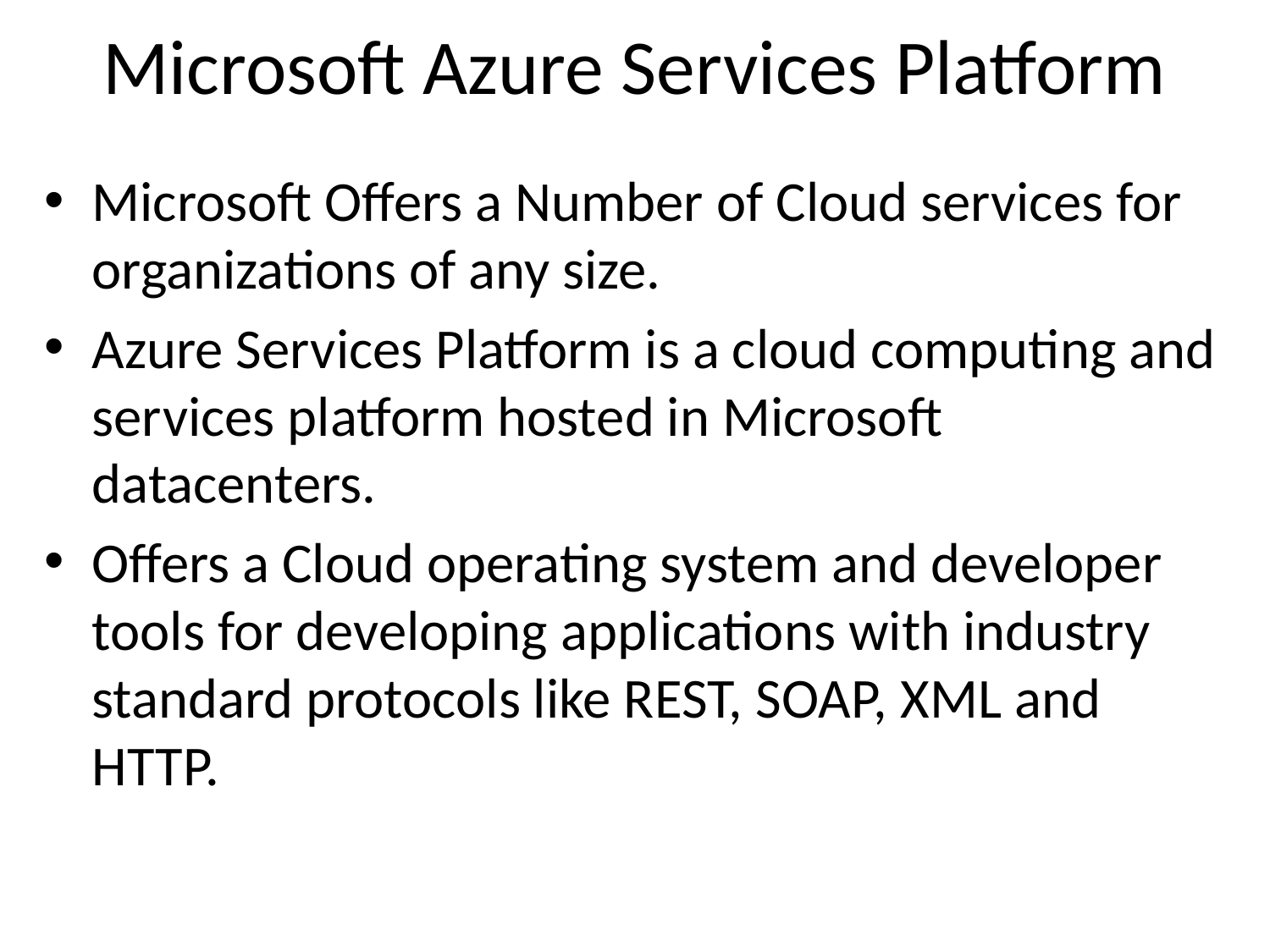

# Microsoft Azure Services Platform
Microsoft Offers a Number of Cloud services for organizations of any size.
Azure Services Platform is a cloud computing and services platform hosted in Microsoft datacenters.
Offers a Cloud operating system and developer tools for developing applications with industry standard protocols like REST, SOAP, XML and HTTP.